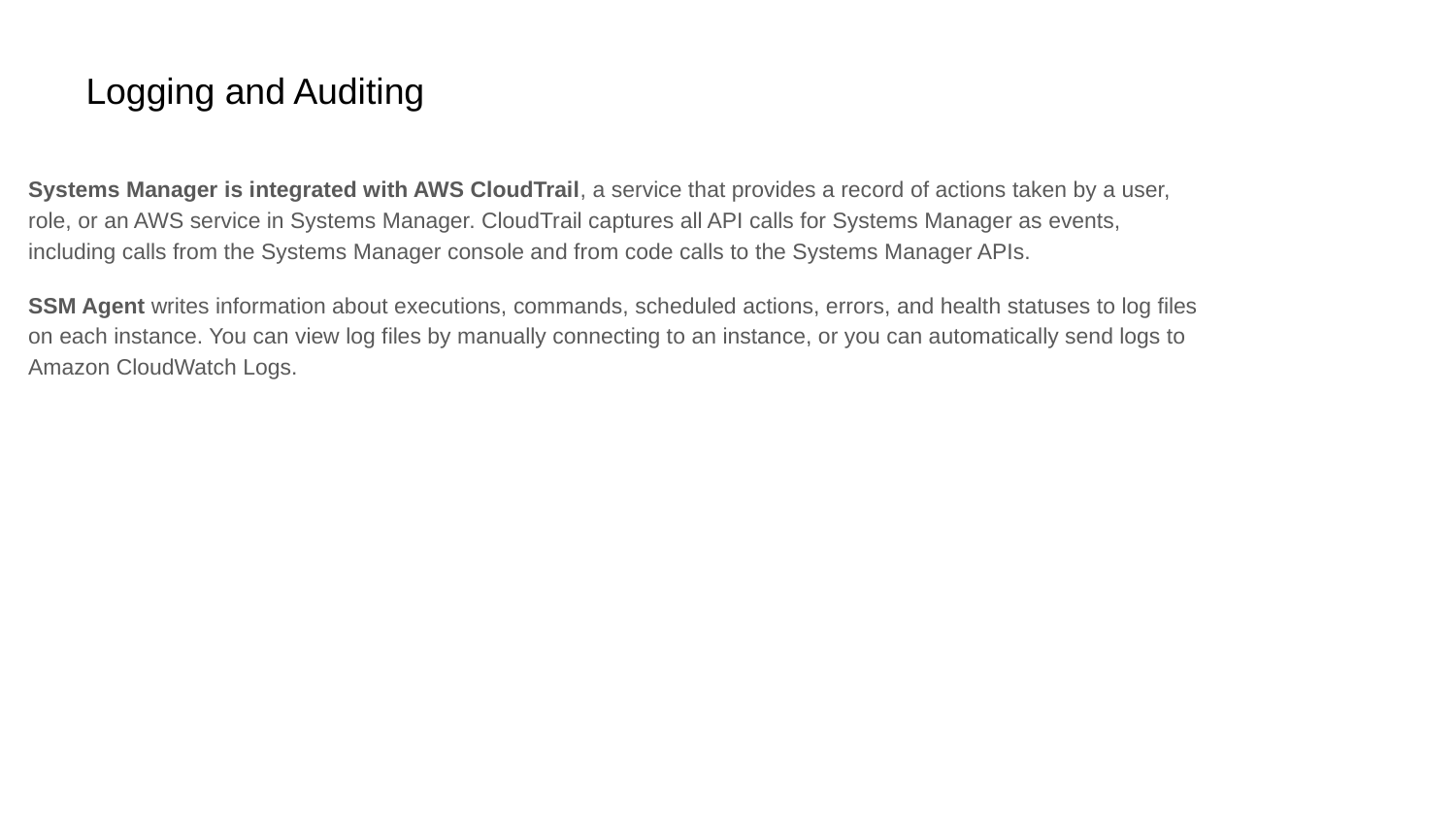

# Logging and Auditing
Systems Manager is integrated with AWS CloudTrail, a service that provides a record of actions taken by a user, role, or an AWS service in Systems Manager. CloudTrail captures all API calls for Systems Manager as events, including calls from the Systems Manager console and from code calls to the Systems Manager APIs.
SSM Agent writes information about executions, commands, scheduled actions, errors, and health statuses to log files on each instance. You can view log files by manually connecting to an instance, or you can automatically send logs to Amazon CloudWatch Logs.